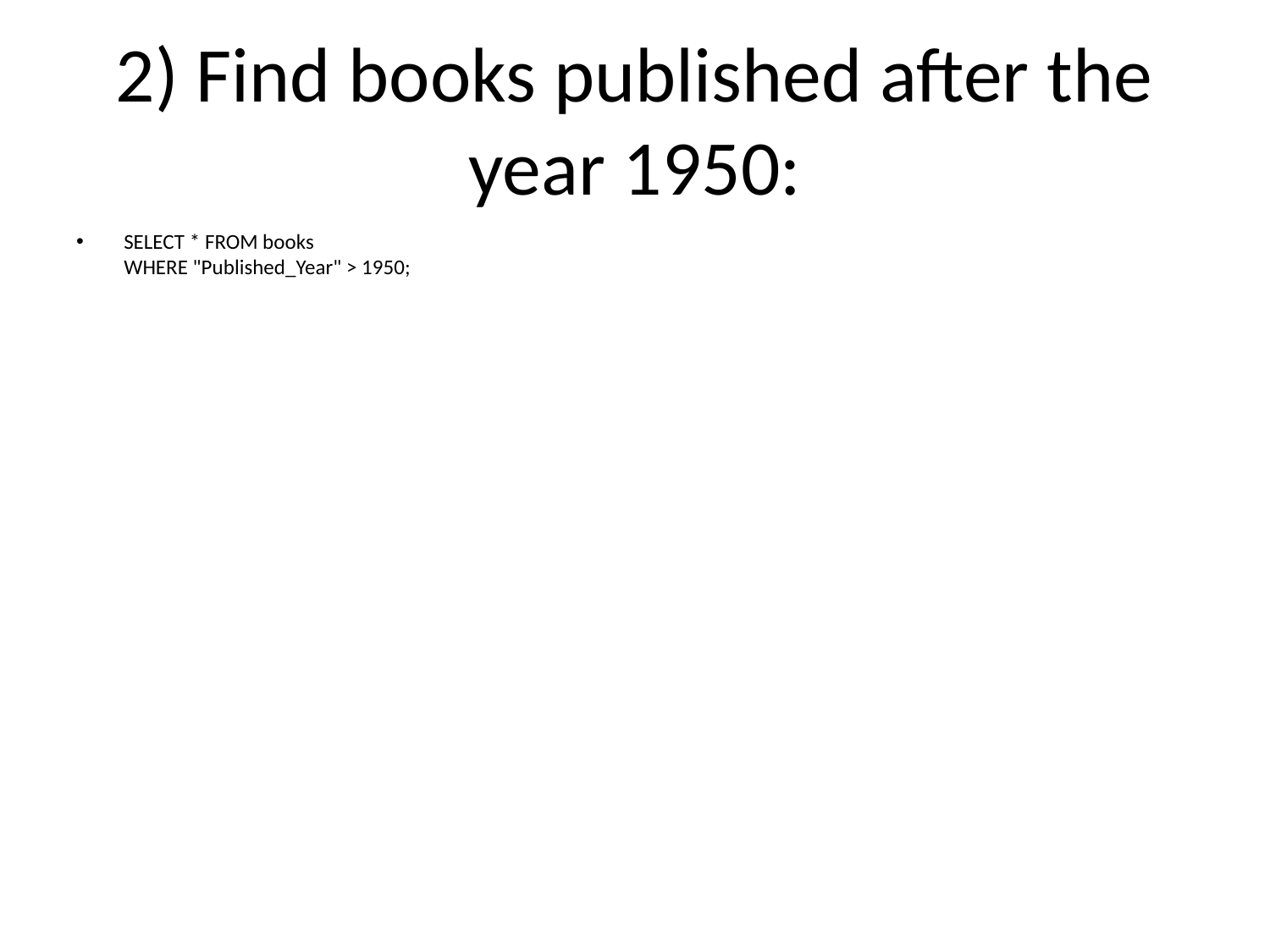

# 2) Find books published after the year 1950:
SELECT * FROM books
WHERE "Published_Year" > 1950;